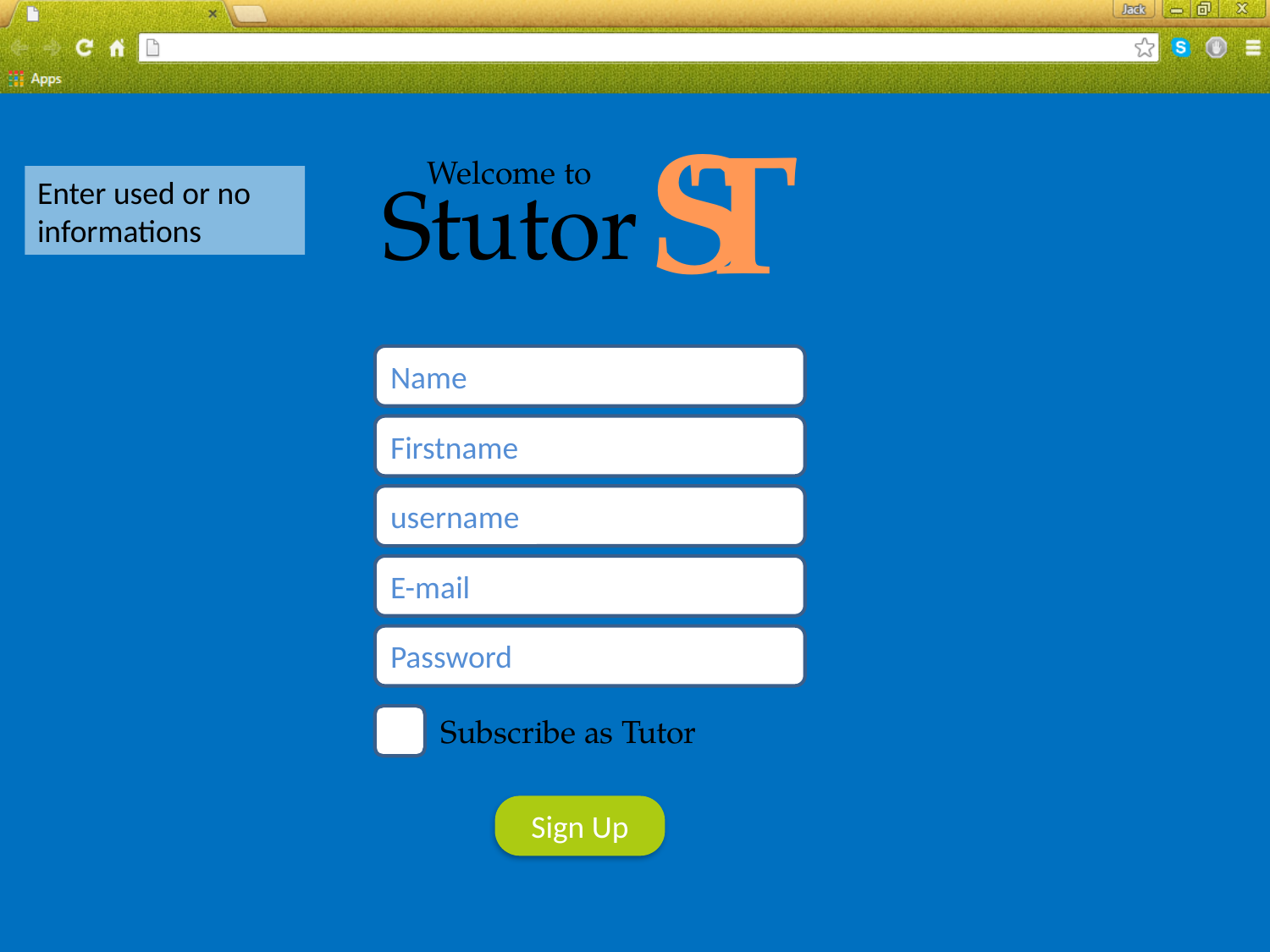

S
T
Welcome to
Stutor
Enter used or no informations
Name

Firstname
username
E-mail
Password

Subscribe as Tutor
Sign Up